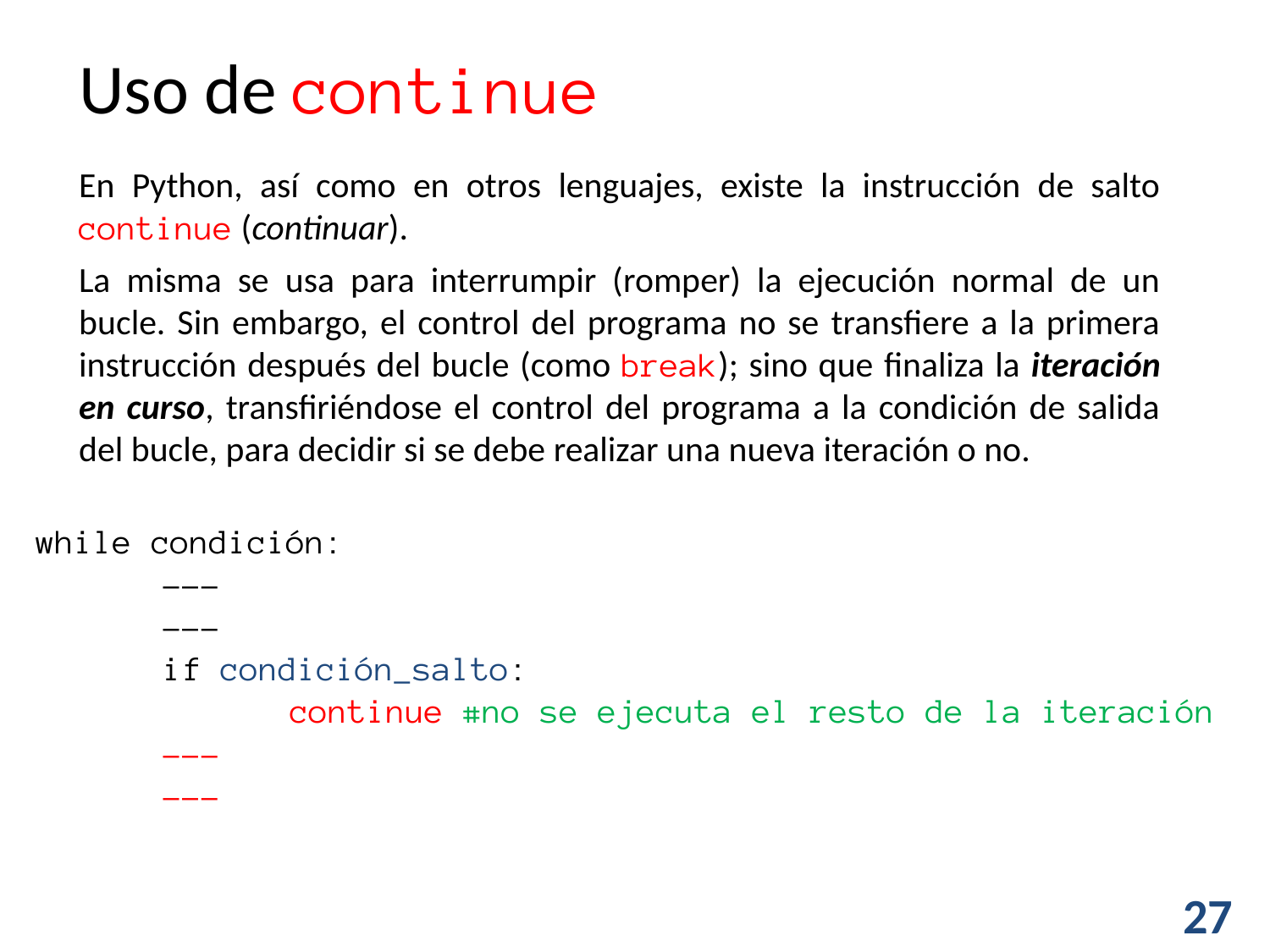

Uso de continue
En Python, así como en otros lenguajes, existe la instrucción de salto continue (continuar).
La misma se usa para interrumpir (romper) la ejecución normal de un bucle. Sin embargo, el control del programa no se transfiere a la primera instrucción después del bucle (como break); sino que finaliza la iteración en curso, transfiriéndose el control del programa a la condición de salida del bucle, para decidir si se debe realizar una nueva iteración o no.
while condición:
	---
	---
	if condición_salto:
		continue #no se ejecuta el resto de la iteración
	---
	---
27